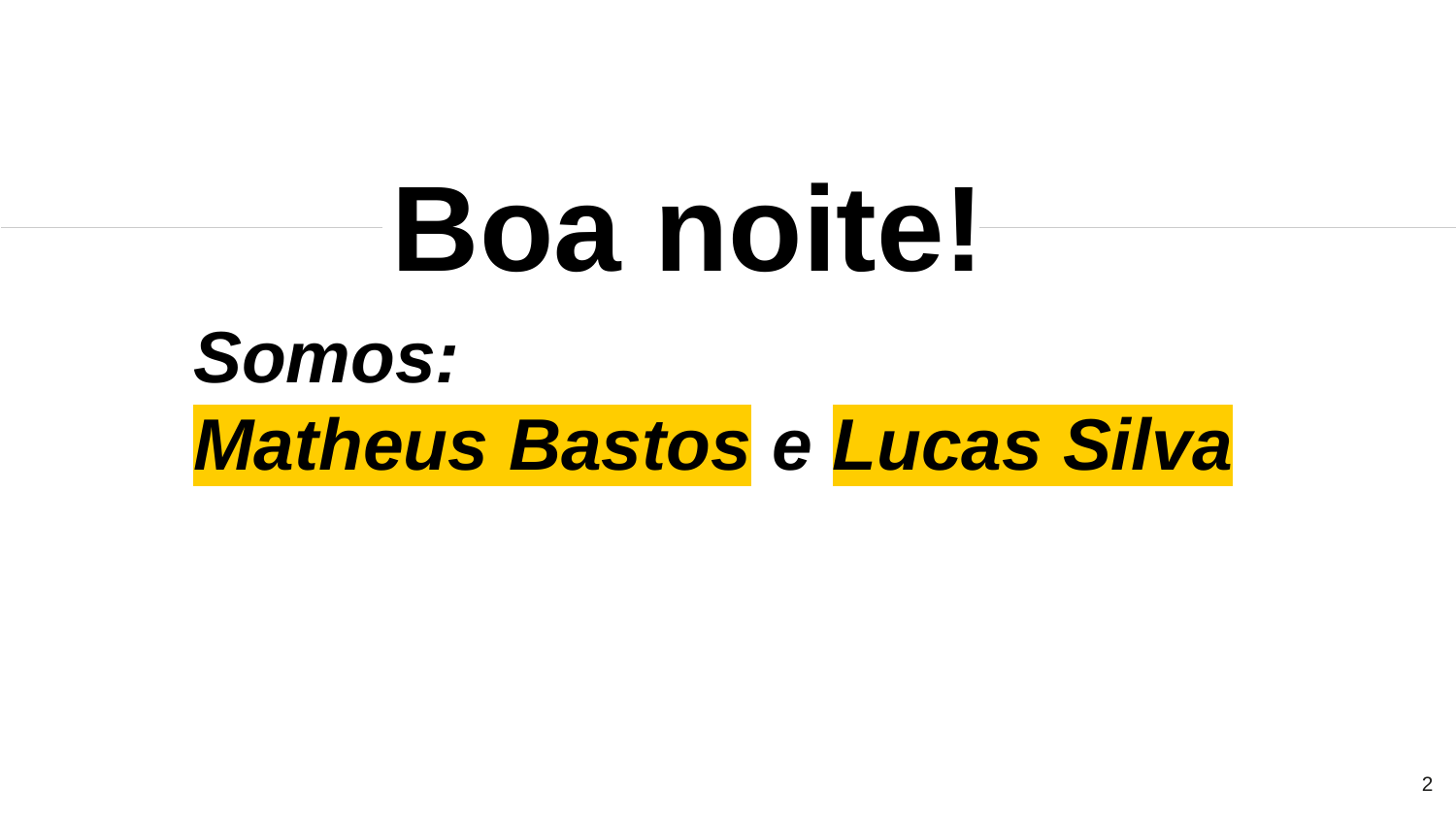

Boa noite!
Somos:
Matheus Bastos e Lucas Silva

2